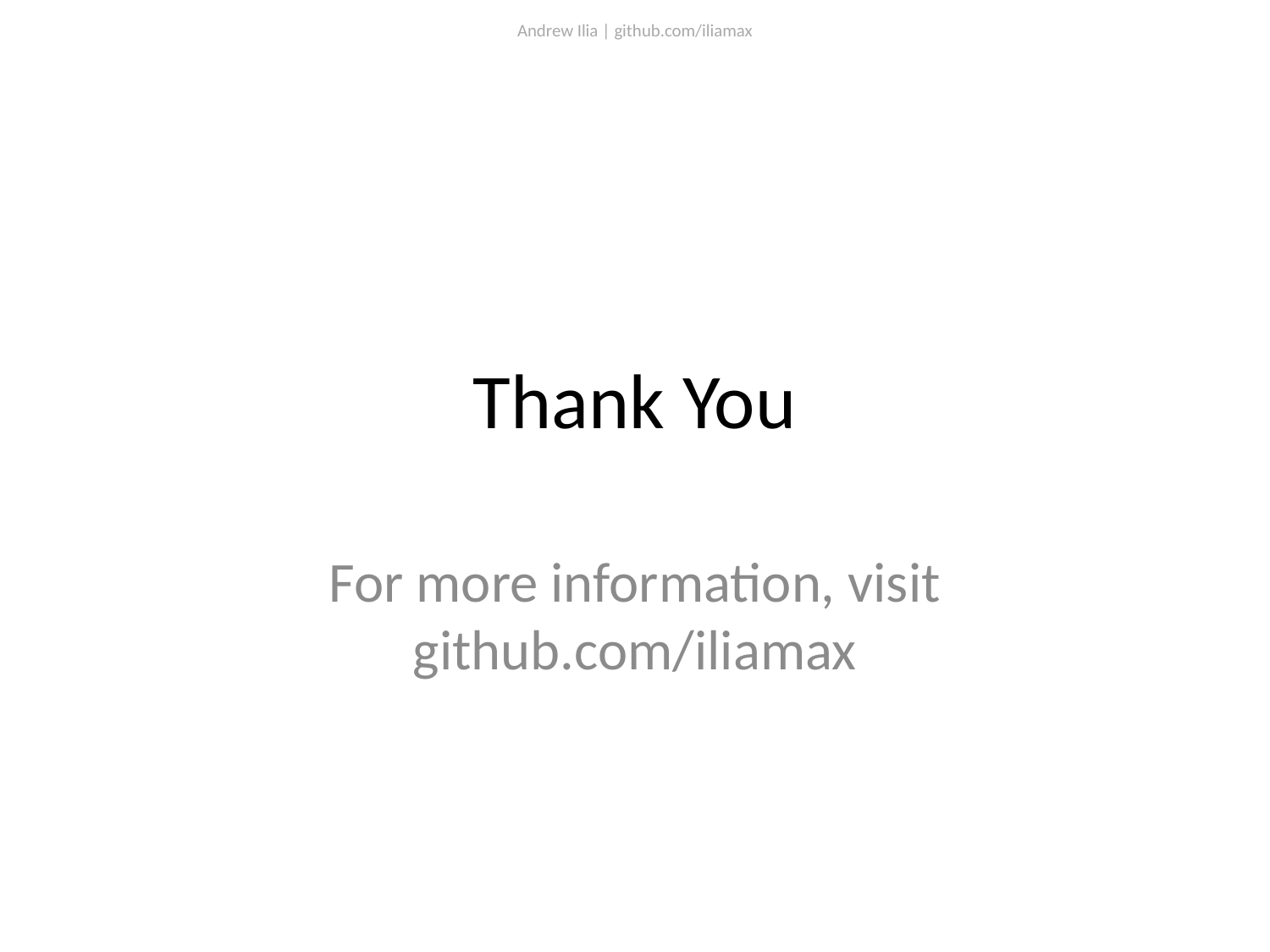

Andrew Ilia | github.com/iliamax
# Thank You
For more information, visit github.com/iliamax